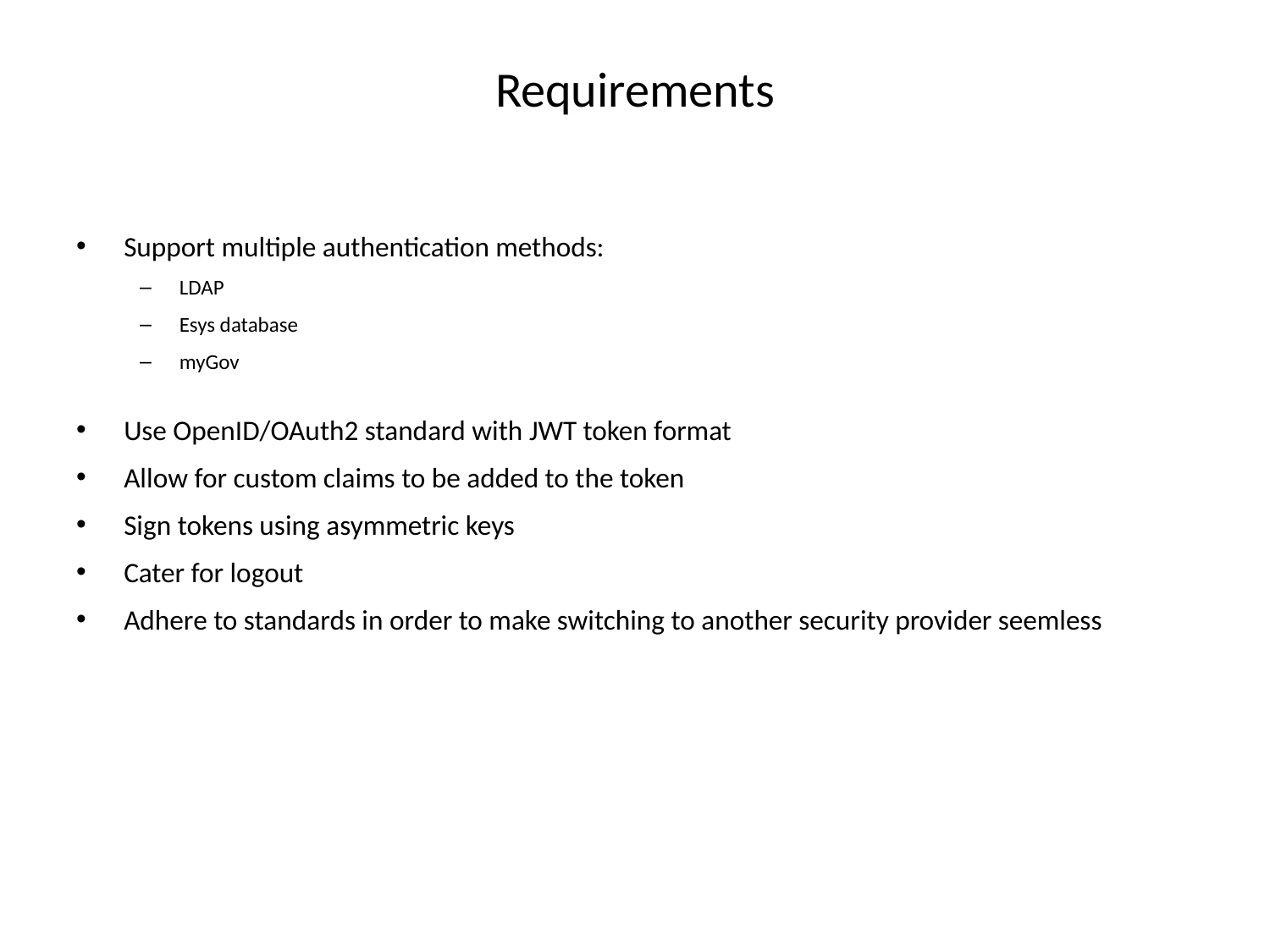

# Requirements
Support multiple authentication methods:
LDAP
Esys database
myGov
Use OpenID/OAuth2 standard with JWT token format
Allow for custom claims to be added to the token
Sign tokens using asymmetric keys
Cater for logout
Adhere to standards in order to make switching to another security provider seemless